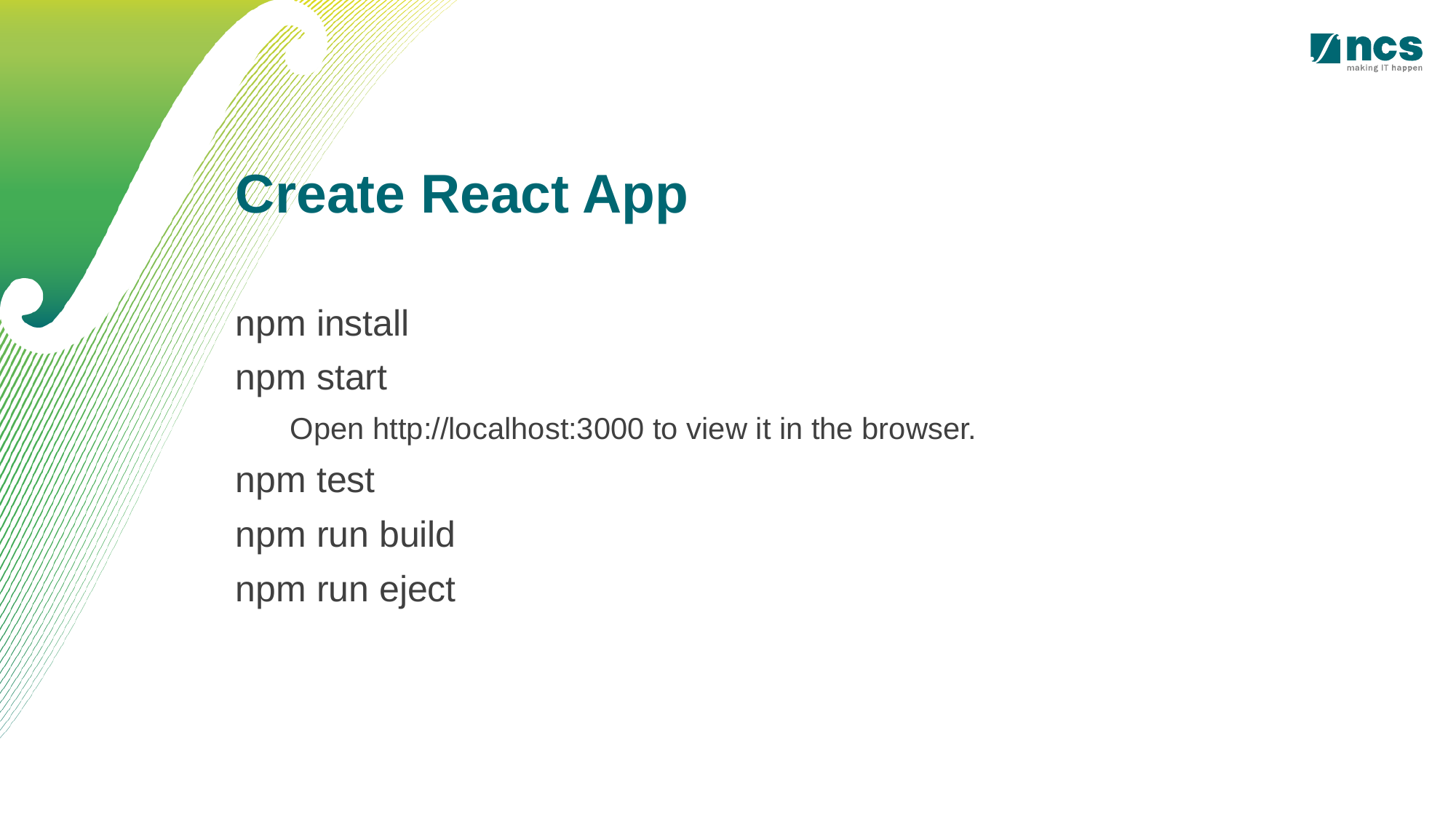

Create React App
npm install
npm start
Open http://localhost:3000 to view it in the browser.
npm test
npm run build
npm run eject